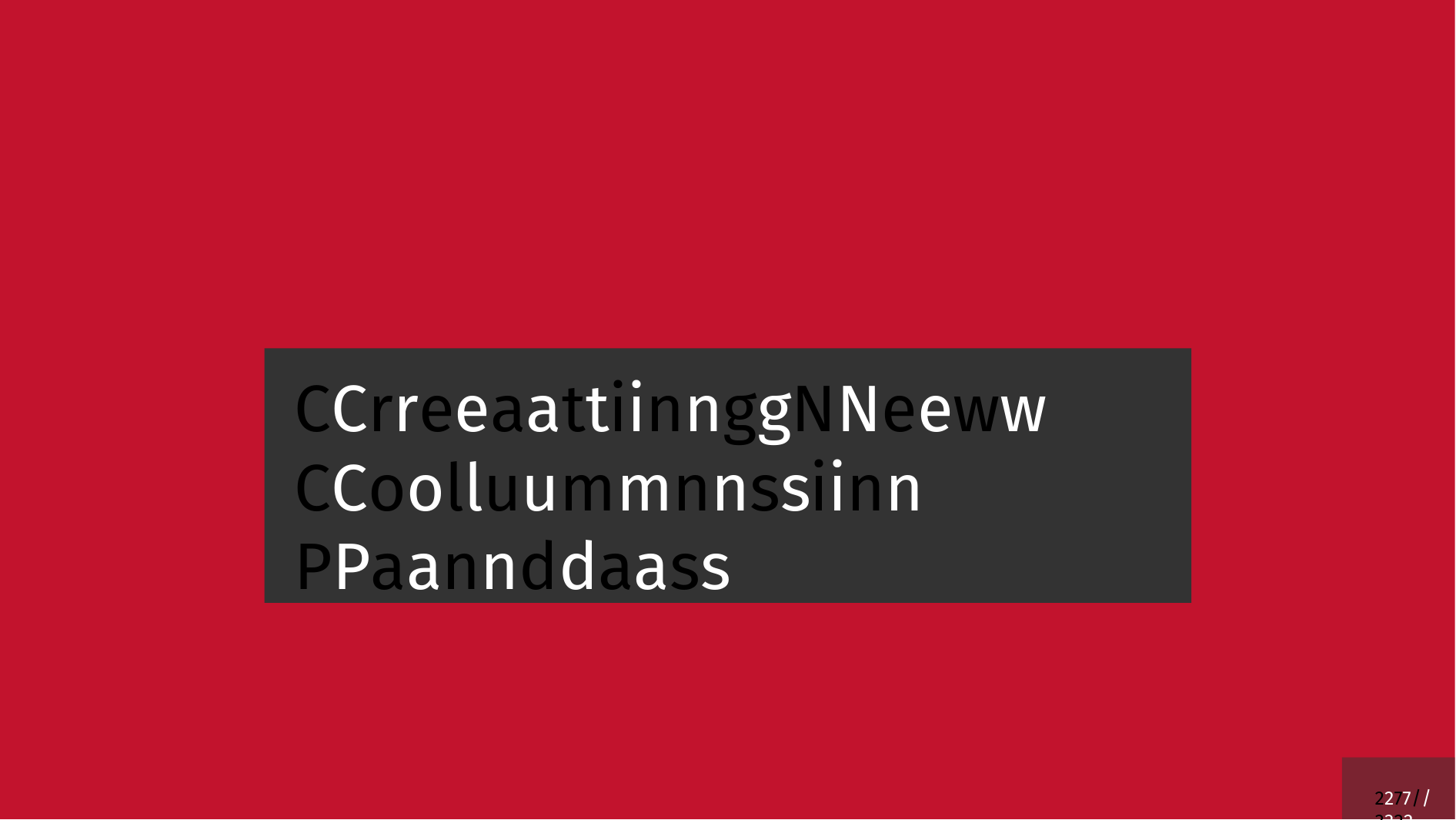

# CCrreeaattiinngg NNeeww CCoolluummnnss iinn PPaannddaass

2277 // 3322